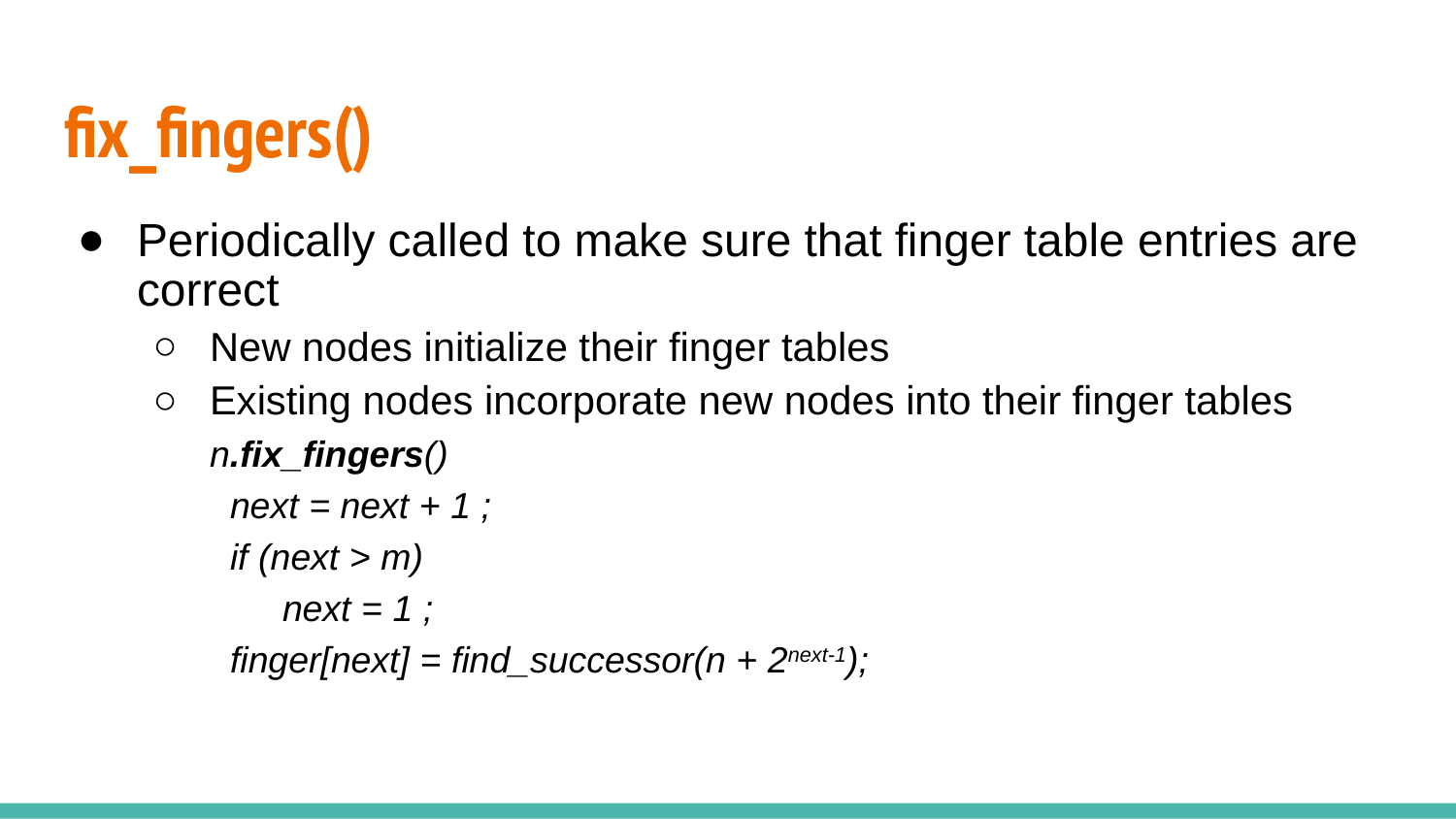

# fix_fingers()
Periodically called to make sure that finger table entries are correct
New nodes initialize their finger tables
Existing nodes incorporate new nodes into their finger tables
n.fix_fingers()
  next = next + 1 ;
  if (next > m)
next = 1 ;
  finger[next] = find_successor(n + 2next-1);